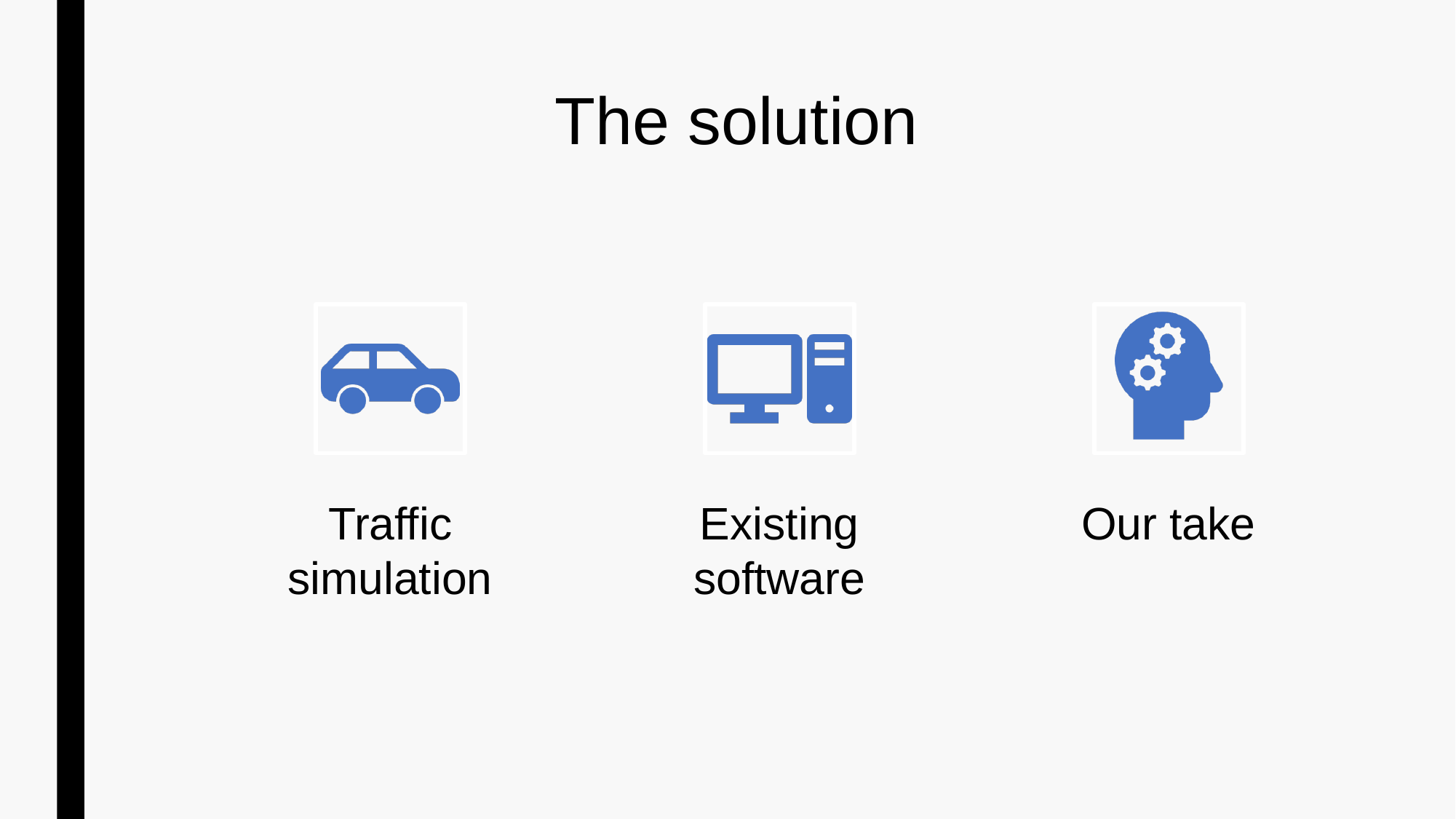

# The solution

Traffic simulation

Existing software

Our take